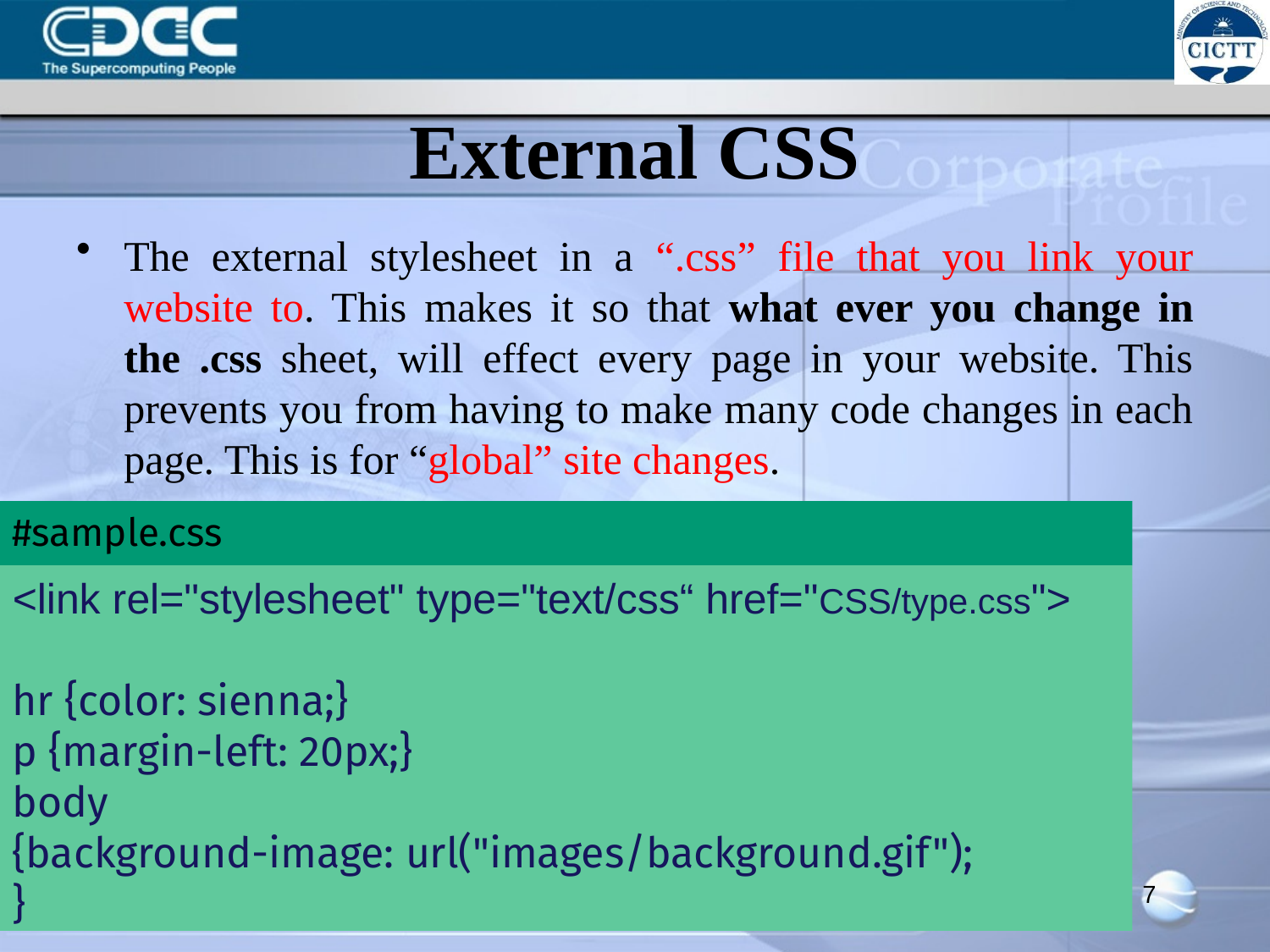

# External CSS
The external stylesheet in a “.css” file that you link your website to. This makes it so that what ever you change in the .css sheet, will effect every page in your website. This prevents you from having to make many code changes in each page. This is for “global” site changes.
#sample.css
<link rel="stylesheet" type="text/css“ href="CSS/type.css">

hr {color: sienna;}
p {margin-left: 20px;}
body
{background-image: url("images/background.gif");
}